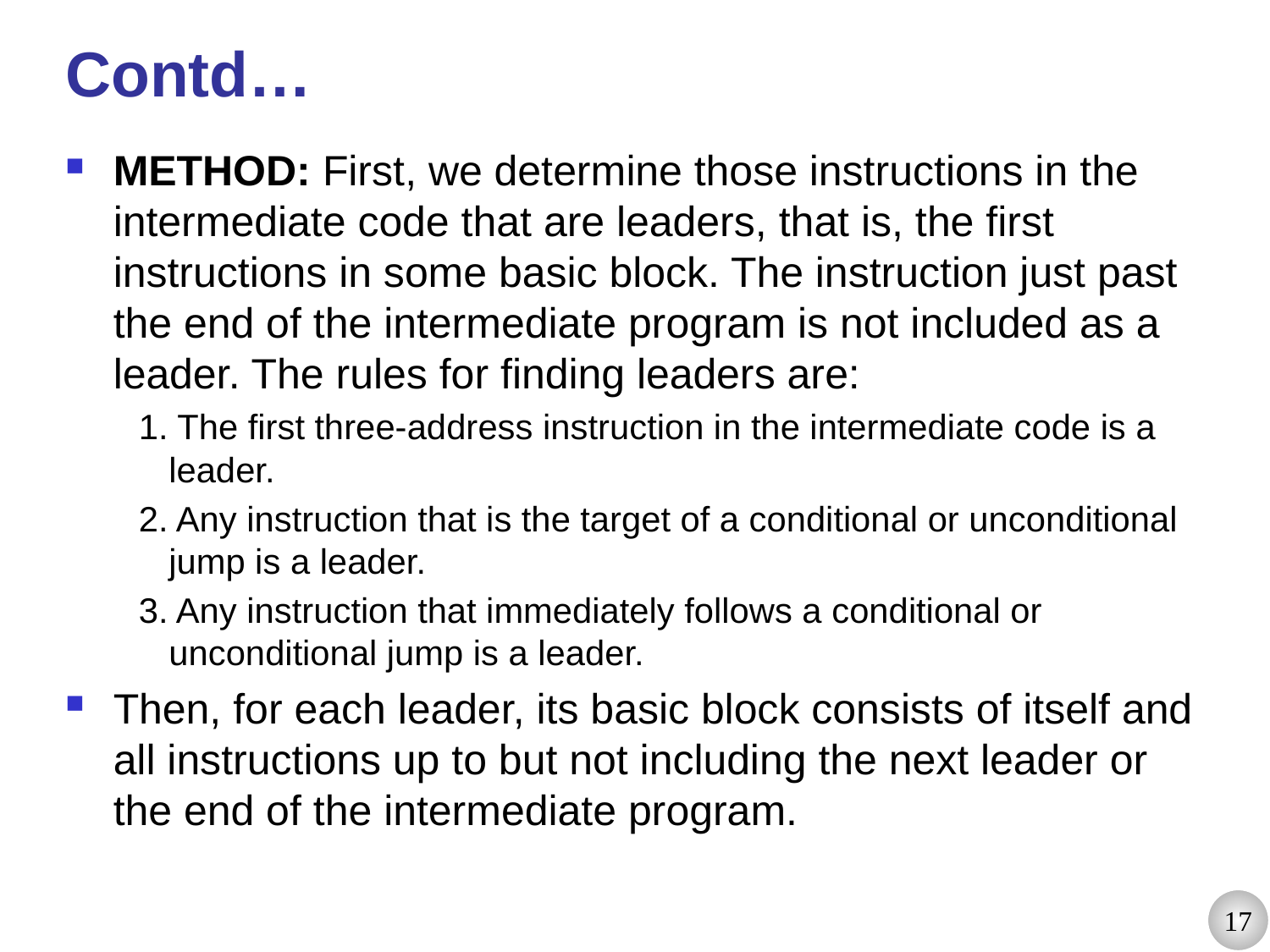

# Contd…
METHOD: First, we determine those instructions in the intermediate code that are leaders, that is, the first instructions in some basic block. The instruction just past the end of the intermediate program is not included as a leader. The rules for finding leaders are:
 1. The first three-address instruction in the intermediate code is a leader.
 2. Any instruction that is the target of a conditional or unconditional jump is a leader.
 3. Any instruction that immediately follows a conditional or unconditional jump is a leader.
Then, for each leader, its basic block consists of itself and all instructions up to but not including the next leader or the end of the intermediate program.